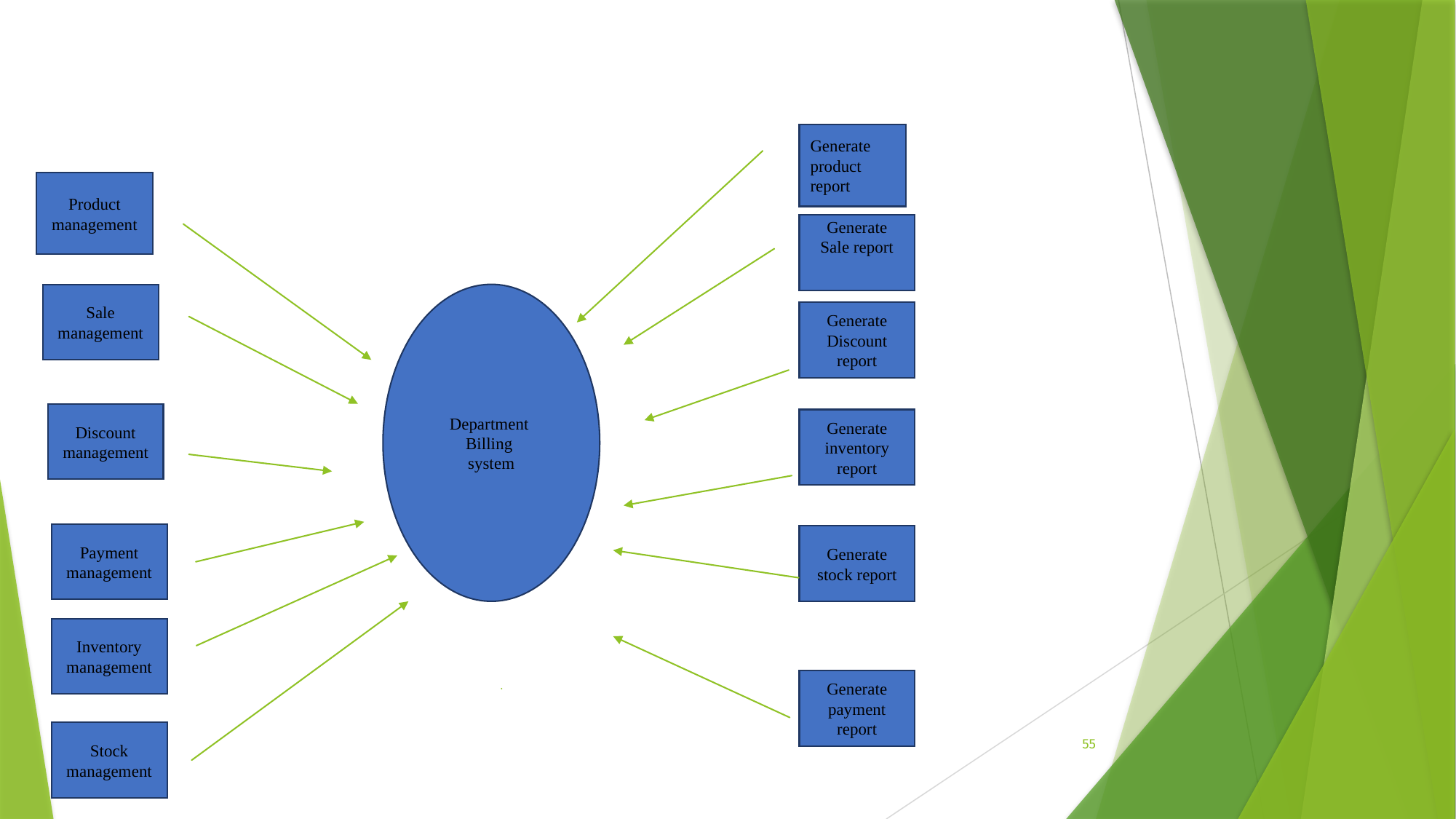

Generate product report
Product management
Generate
Sale report

Sale
management
Department
Billing
system
Generate
Discount report
Discount management
Generate inventory report
Payment management
Generate stock report
Inventory management
Generate payment
report
55
Stock management